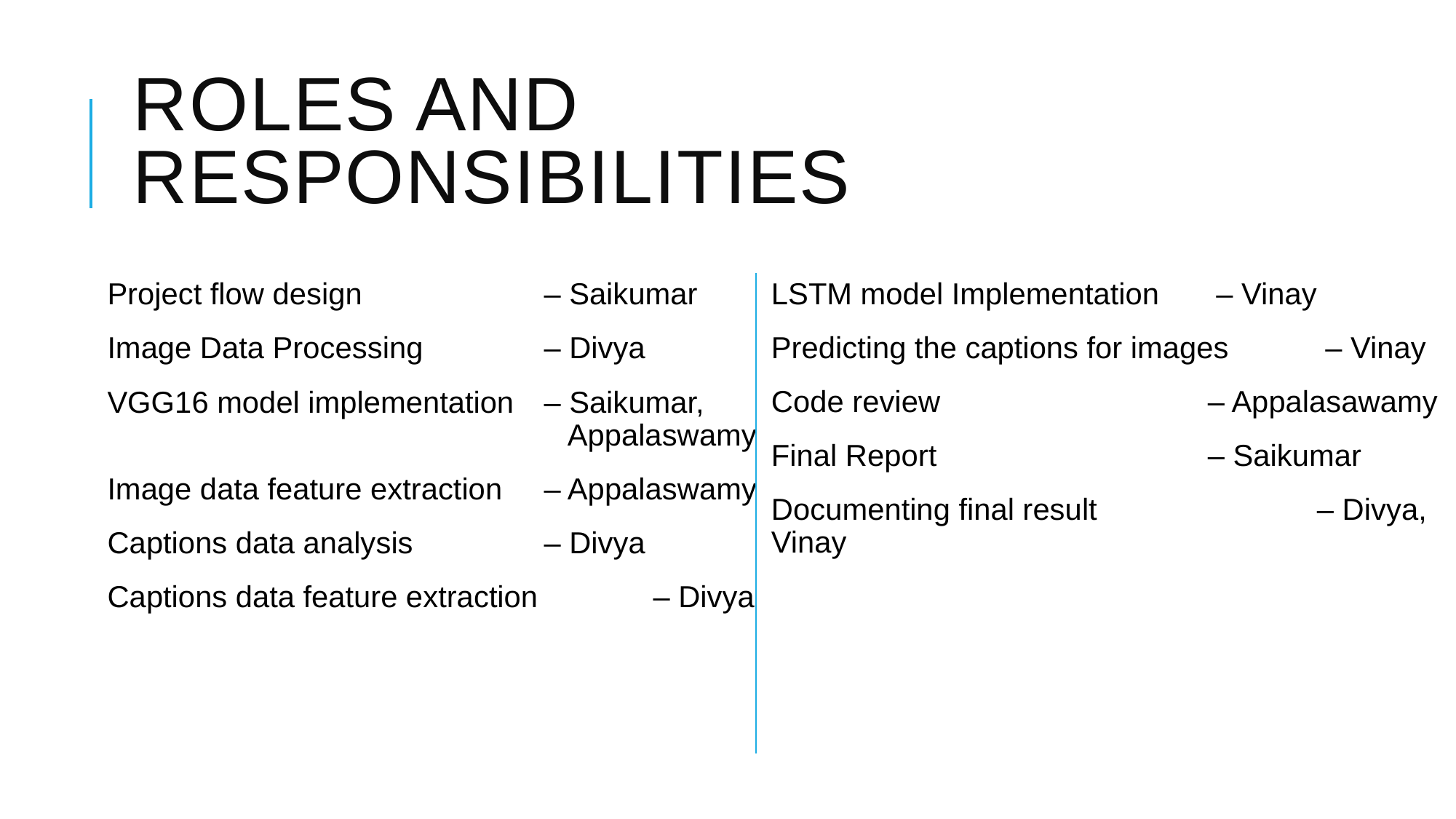

# Roles AND RESPONSIBILITIES
Project flow design 		– Saikumar
Image Data Processing 	   	– Divya
VGG16 model implementation 	– Saikumar,  					   Appalaswamy
Image data feature extraction 	– Appalaswamy
Captions data analysis 		– Divya
Captions data feature extraction 	– Divya

LSTM model Implementation	 – Vinay
Predicting the captions for images	 – Vinay
Code review			– Appalasawamy
Final Report 			– Saikumar
Documenting final result 		– Divya, Vinay